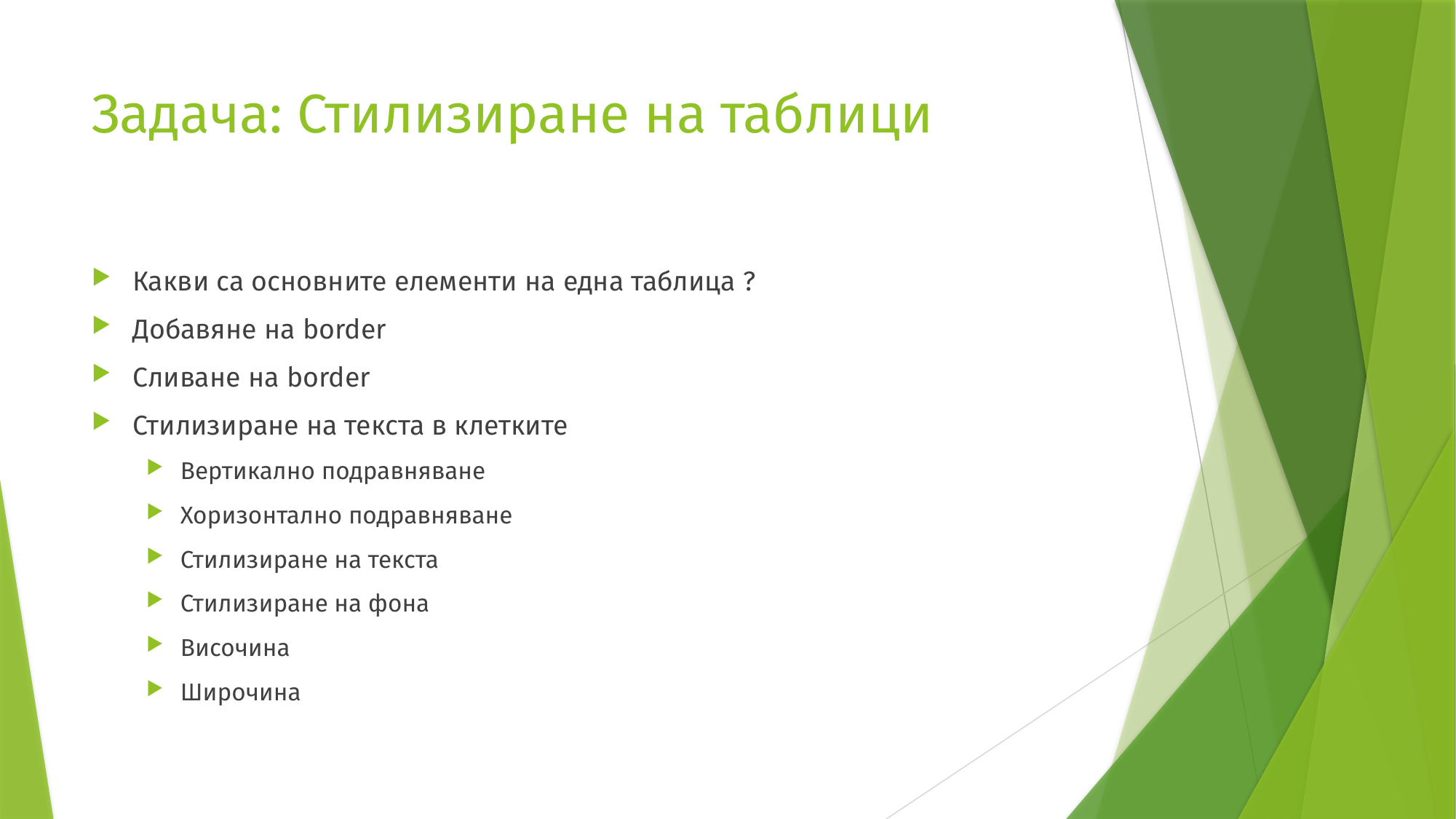

# Задача: Стилизиране на таблици
Какви са основните елементи на една таблица ?
Добавяне на border
Сливане на border
Стилизиране на текста в клетките
Вертикално подравняване
Хоризонтално подравняване
Стилизиране на текста
Стилизиране на фона
Височина
Широчина